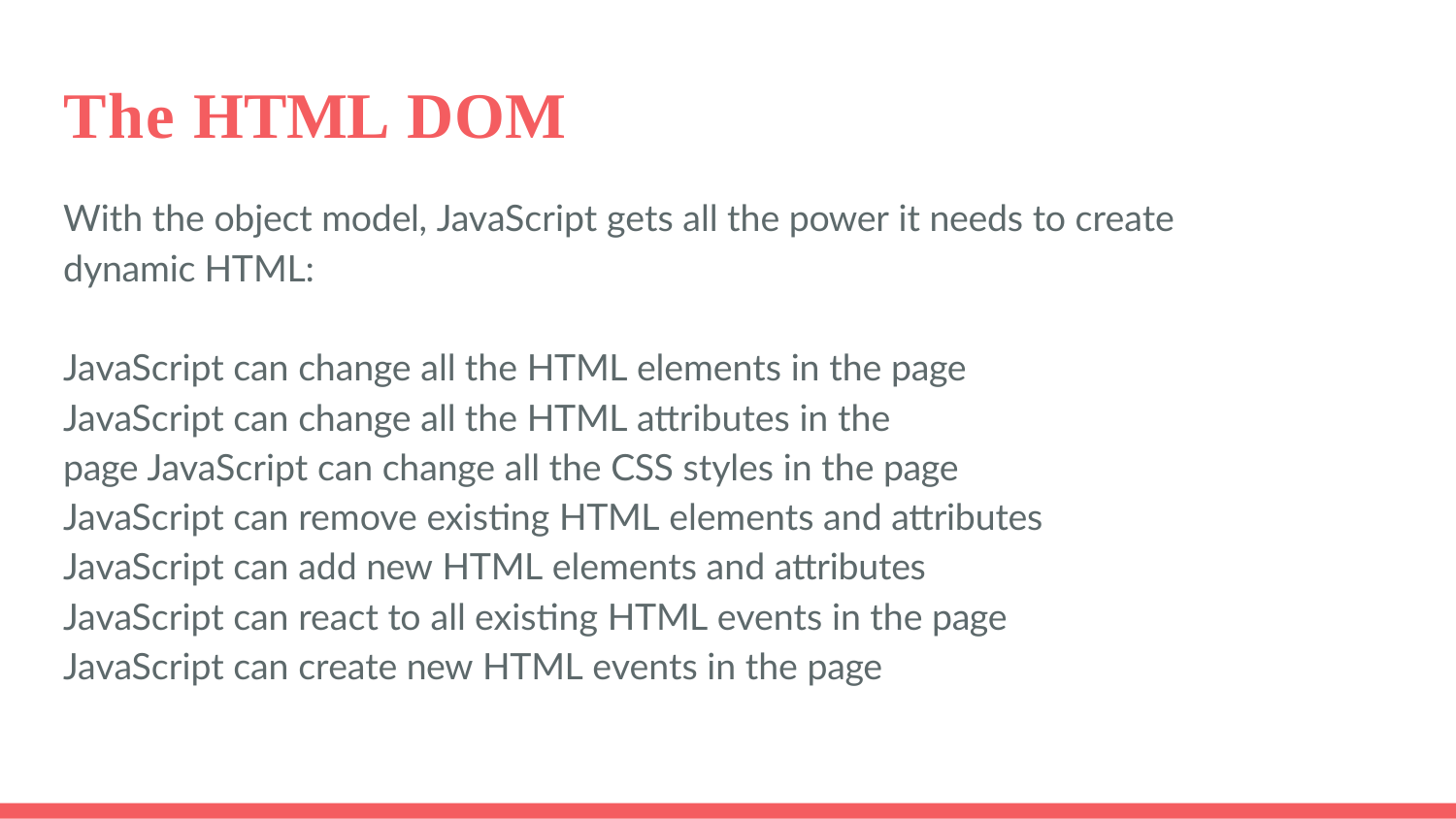

# The HTML DOM
With the object model, JavaScript gets all the power it needs to create dynamic HTML:

JavaScript can change all the HTML elements in the page JavaScript can change all the HTML attributes in the page JavaScript can change all the CSS styles in the page
JavaScript can remove existing HTML elements and attributes JavaScript can add new HTML elements and attributes JavaScript can react to all existing HTML events in the page JavaScript can create new HTML events in the page